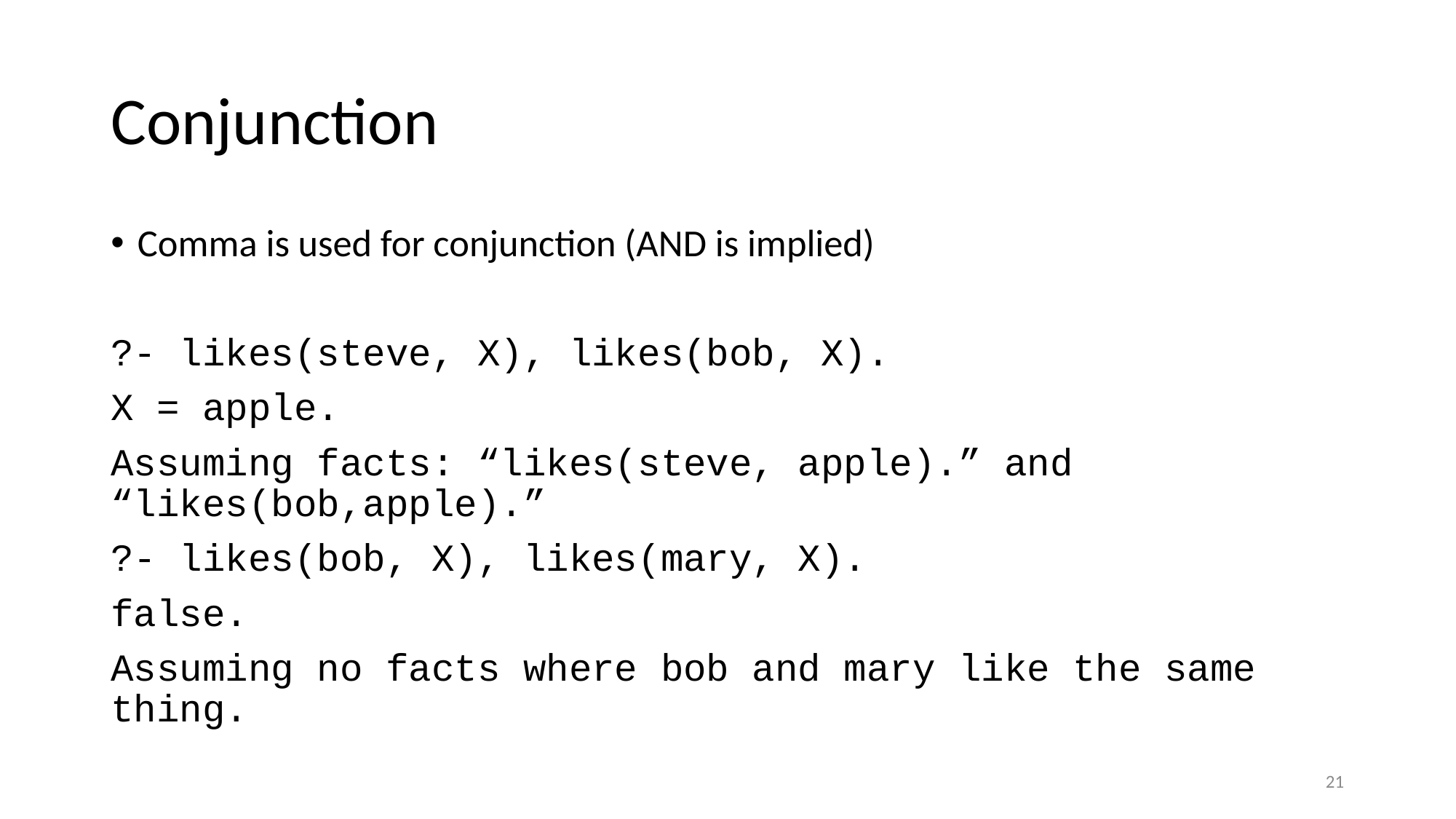

# Conjunction
Comma is used for conjunction (AND is implied)

?- likes(steve, X), likes(bob, X).
X = apple.
Assuming facts: “likes(steve, apple).” and “likes(bob,apple).”
?- likes(bob, X), likes(mary, X).
false.
Assuming no facts where bob and mary like the same thing.

21